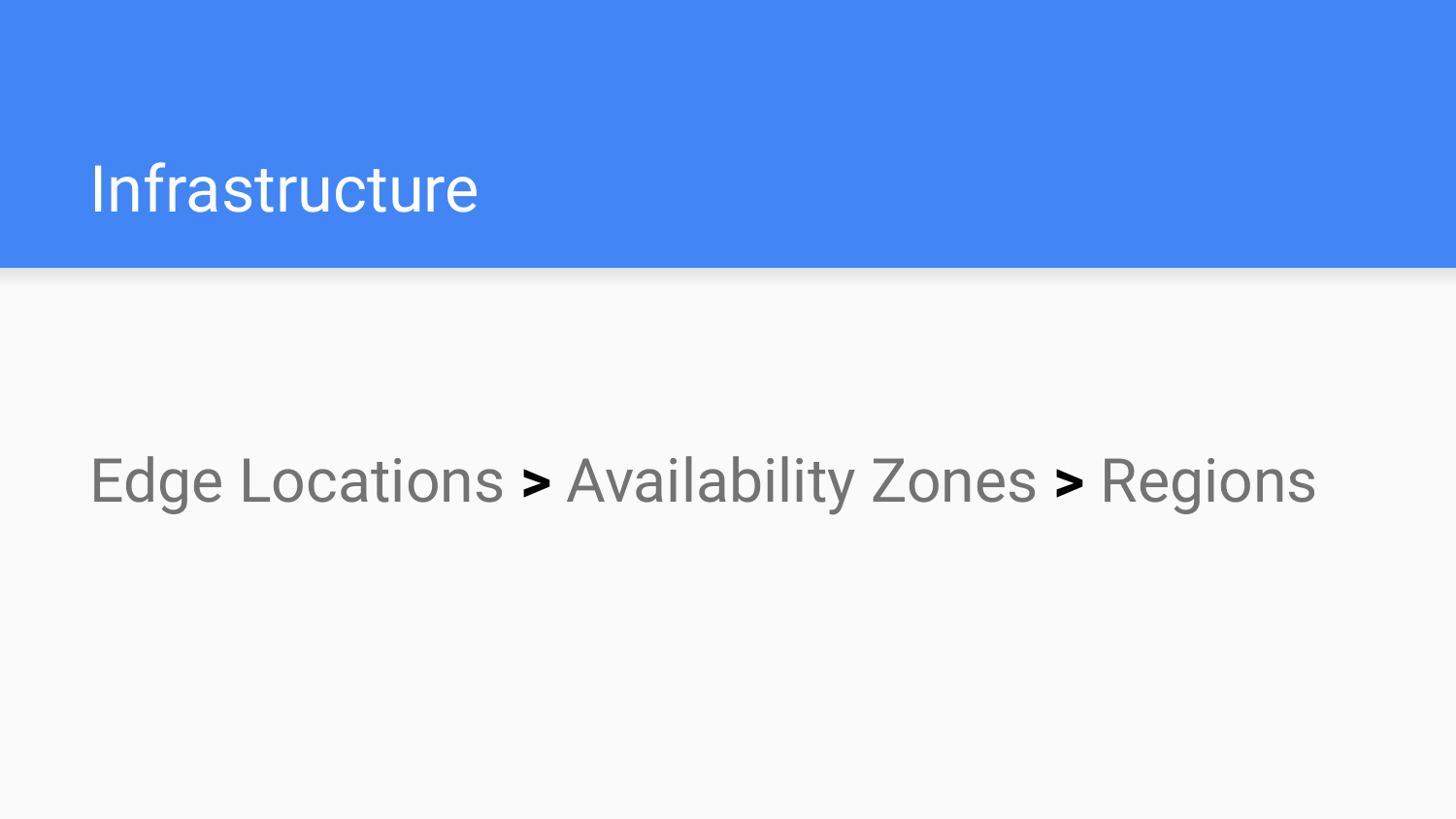

# Infrastructure

Edge Locations > Availability Zones > Regions